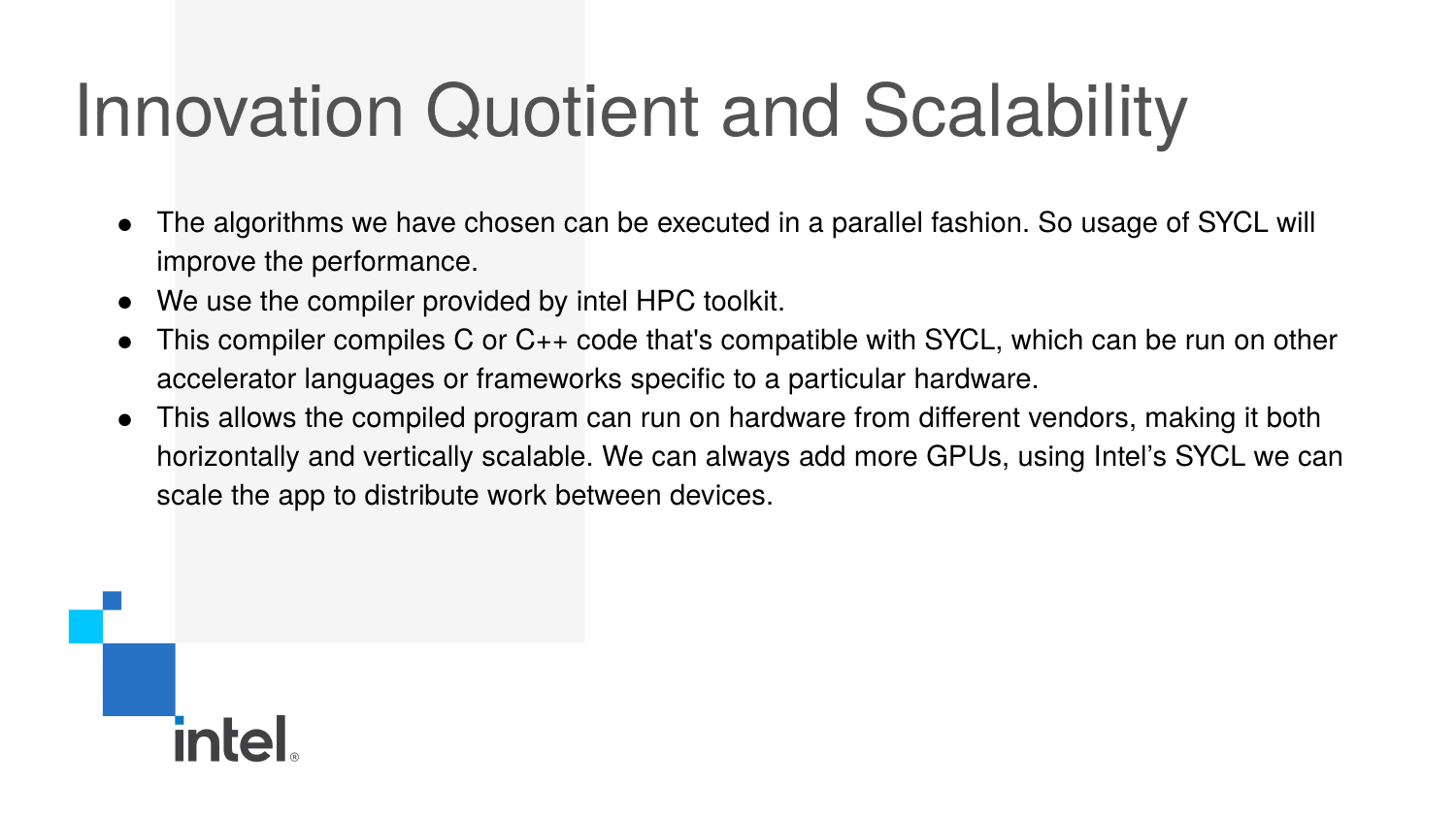

# Innovation Quotient and Scalability
The algorithms we have chosen can be executed in a parallel fashion. So usage of SYCL will improve the performance.
We use the compiler provided by intel HPC toolkit.
This compiler compiles C or C++ code that's compatible with SYCL, which can be run on other accelerator languages or frameworks specific to a particular hardware.
This allows the compiled program can run on hardware from different vendors, making it both horizontally and vertically scalable. We can always add more GPUs, using Intel’s SYCL we can scale the app to distribute work between devices.